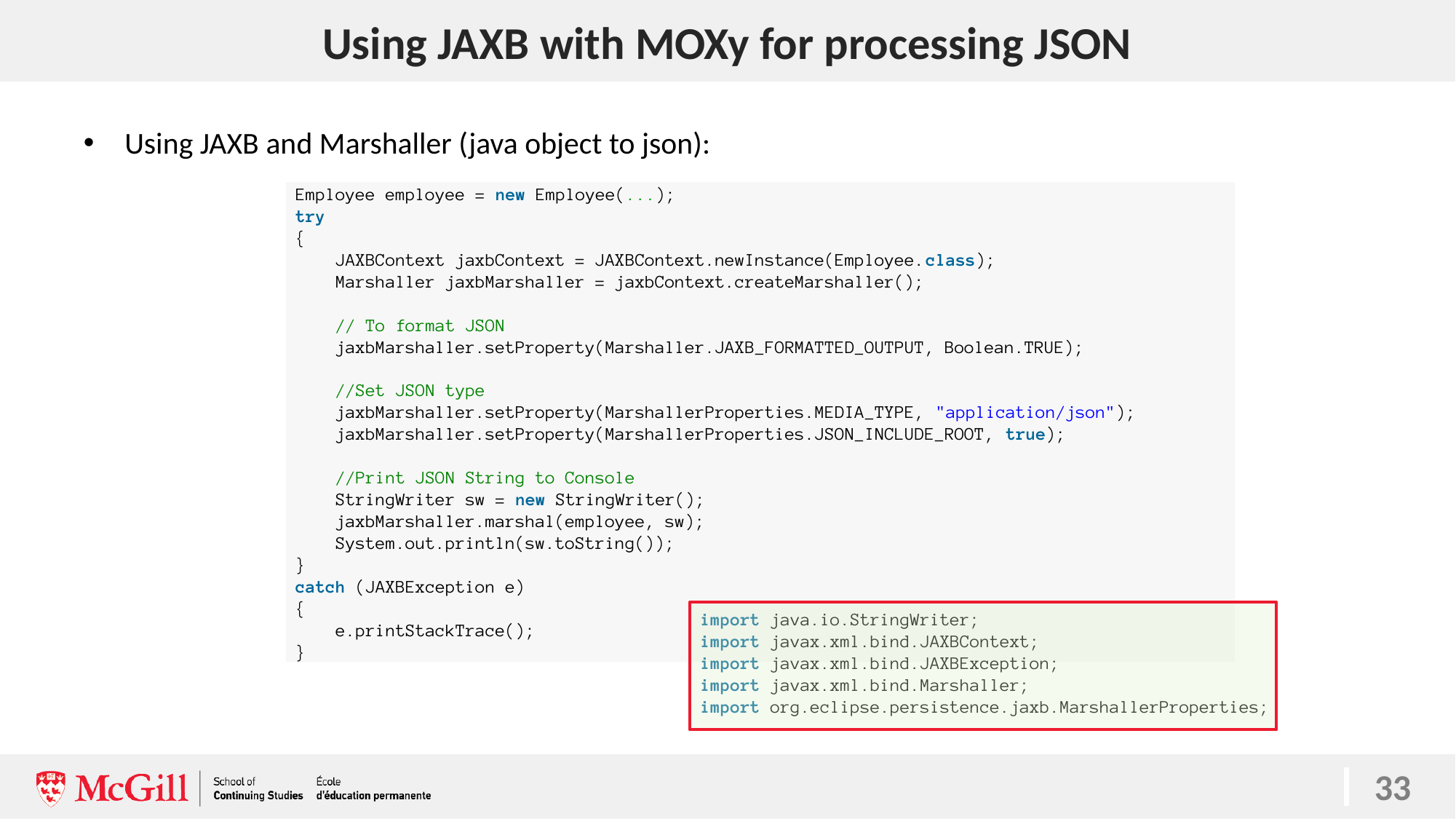

# Using JAXB with MOXy for processing JSON
33
Using JAXB and Marshaller (java object to json):
 Employee employee = new Employee(...);
 try
 {
     JAXBContext jaxbContext = JAXBContext.newInstance(Employee.class);
     Marshaller jaxbMarshaller = jaxbContext.createMarshaller();

     // To format JSON
     jaxbMarshaller.setProperty(Marshaller.JAXB_FORMATTED_OUTPUT, Boolean.TRUE);

     //Set JSON type
     jaxbMarshaller.setProperty(MarshallerProperties.MEDIA_TYPE, "application/json");
     jaxbMarshaller.setProperty(MarshallerProperties.JSON_INCLUDE_ROOT, true);

     //Print JSON String to Console
     StringWriter sw = new StringWriter();
     jaxbMarshaller.marshal(employee, sw);
     System.out.println(sw.toString());
 }
 catch (JAXBException e)
 {
     e.printStackTrace();
 }
import java.io.StringWriter;
import javax.xml.bind.JAXBContext;
import javax.xml.bind.JAXBException;
import javax.xml.bind.Marshaller;
import org.eclipse.persistence.jaxb.MarshallerProperties;